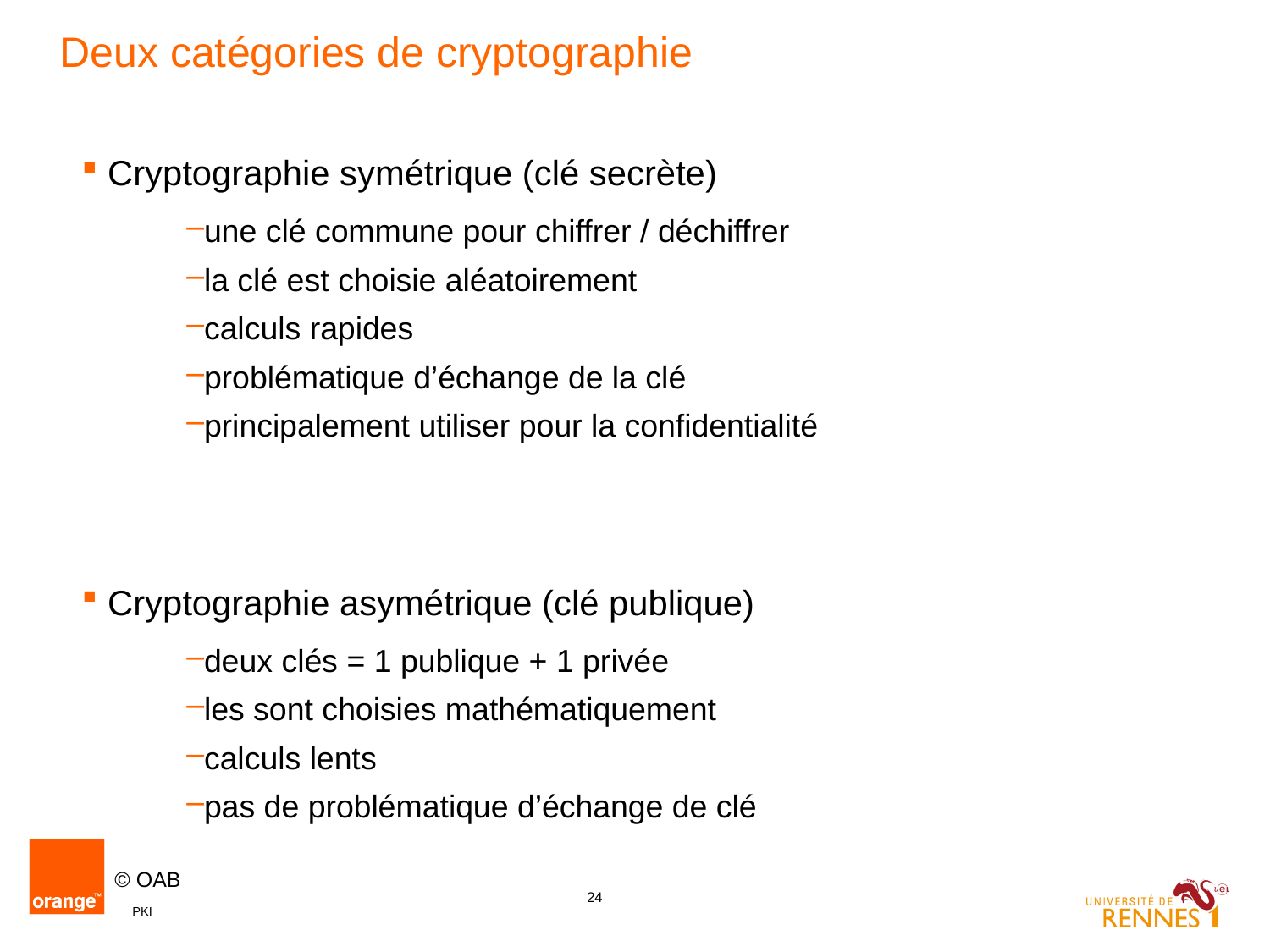

# Deux catégories de cryptographie
 Cryptographie symétrique (clé secrète)
une clé commune pour chiffrer / déchiffrer
la clé est choisie aléatoirement
calculs rapides
problématique d’échange de la clé
principalement utiliser pour la confidentialité

 Cryptographie asymétrique (clé publique)
deux clés = 1 publique + 1 privée
les sont choisies mathématiquement
calculs lents
pas de problématique d’échange de clé
PKI